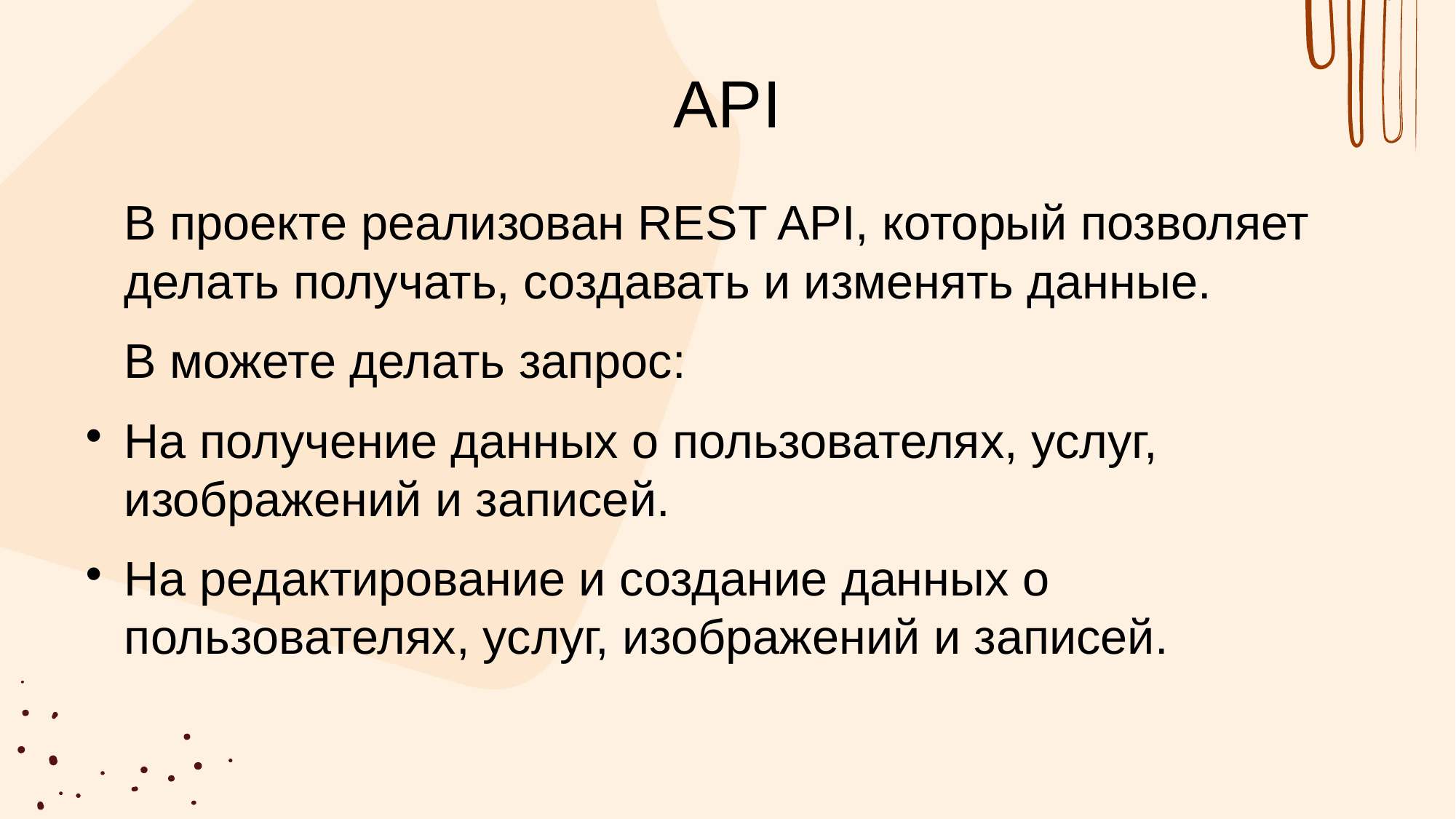

# API
В проекте реализован REST API, который позволяет делать получать, создавать и изменять данные.
В можете делать запрос:
На получение данных о пользователях, услуг, изображений и записей.
На редактирование и создание данных о пользователях, услуг, изображений и записей.